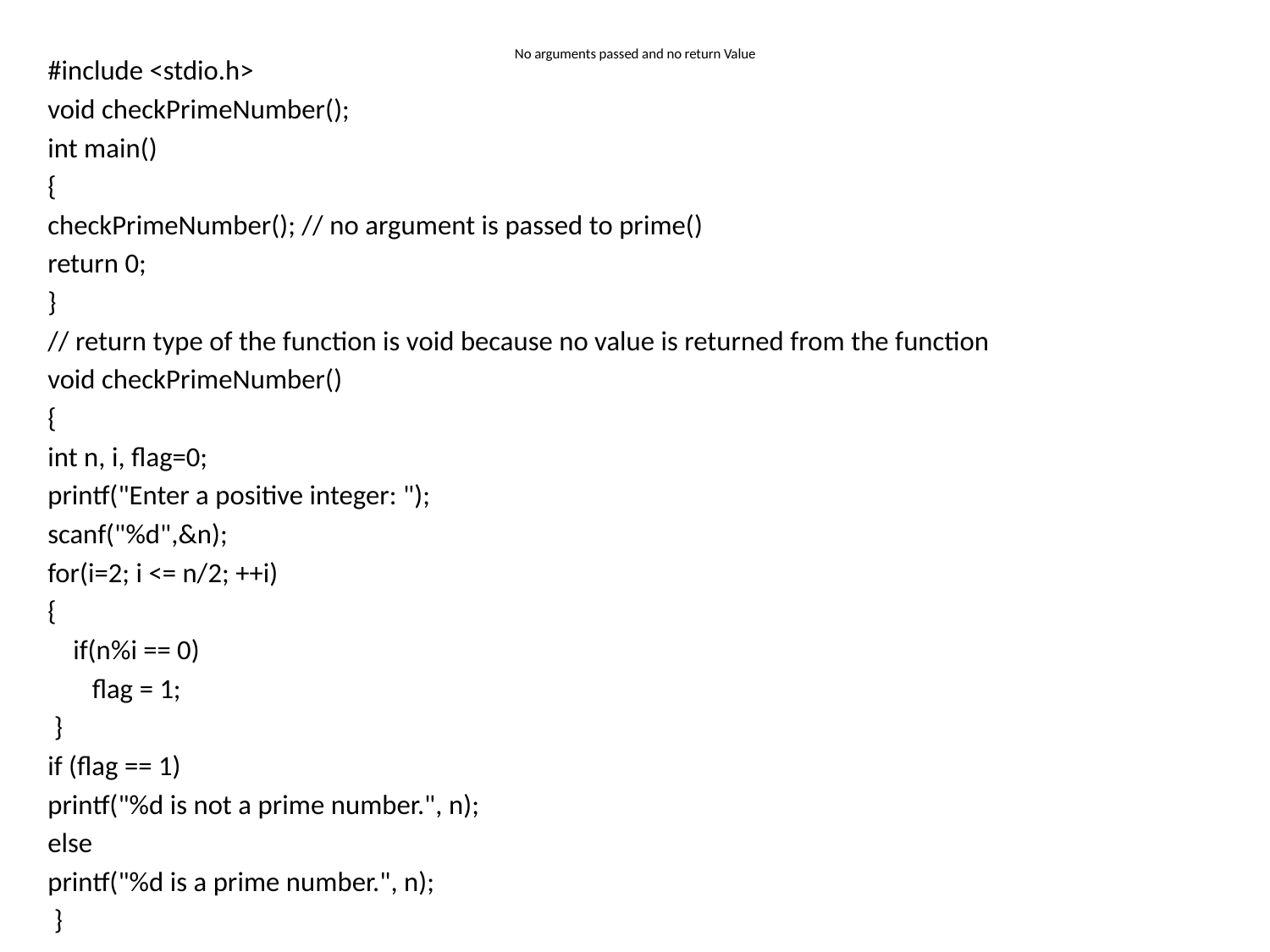

# No arguments passed and no return Value
#include <stdio.h>
void checkPrimeNumber();
int main()
{
checkPrimeNumber(); // no argument is passed to prime()
return 0;
}
// return type of the function is void because no value is returned from the function
void checkPrimeNumber()
{
int n, i, flag=0;
printf("Enter a positive integer: ");
scanf("%d",&n);
for(i=2; i <= n/2; ++i)
{
    if(n%i == 0)
       flag = 1;
 }
if (flag == 1)
printf("%d is not a prime number.", n);
else
printf("%d is a prime number.", n);
 }